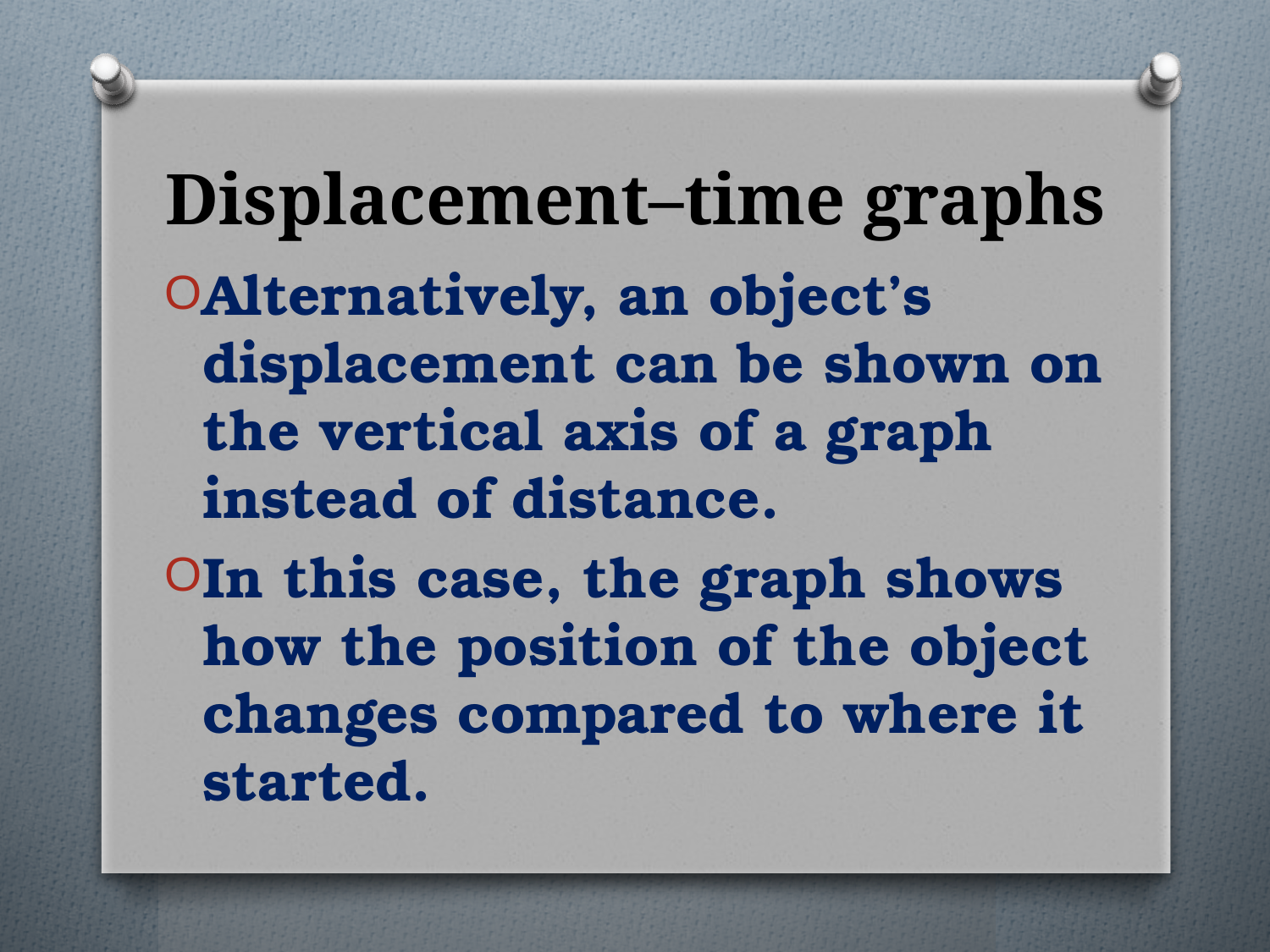

# Displacement–time graphs
Alternatively, an object’s displacement can be shown on the vertical axis of a graph instead of distance.
In this case, the graph shows how the position of the object changes compared to where it started.